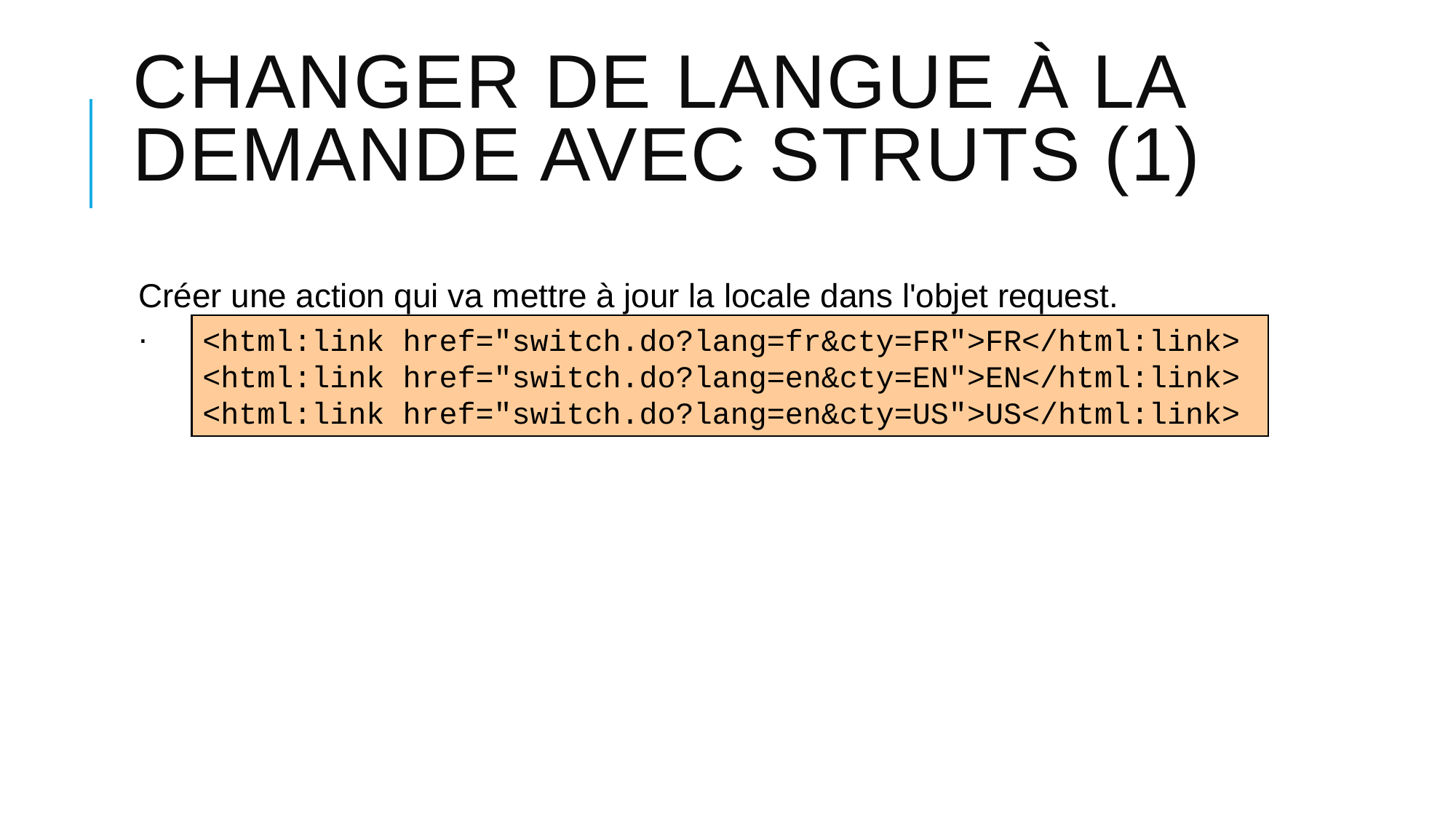

# Changer de langue à la demande avec Struts (1)
Créer une action qui va mettre à jour la locale dans l'objet request.
.
<html:link href="switch.do?lang=fr&cty=FR">FR</html:link>
<html:link href="switch.do?lang=en&cty=EN">EN</html:link>
<html:link href="switch.do?lang=en&cty=US">US</html:link>